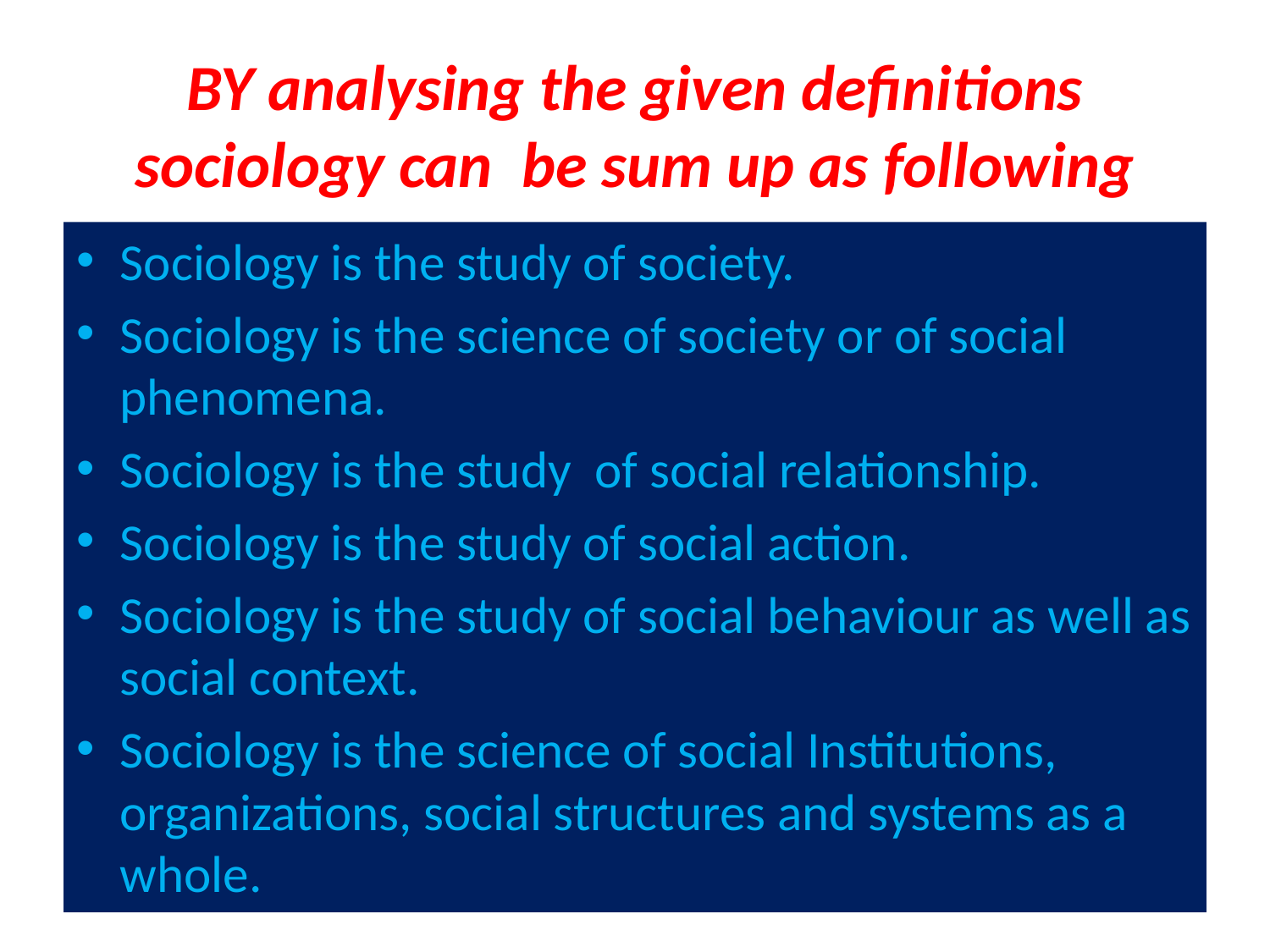

# BY analysing the given definitions sociology can  be sum up as following
Sociology is the study of society.
Sociology is the science of society or of social phenomena.
Sociology is the study  of social relationship.
Sociology is the study of social action.
Sociology is the study of social behaviour as well as social context.
Sociology is the science of social Institutions, organizations, social structures and systems as a whole.